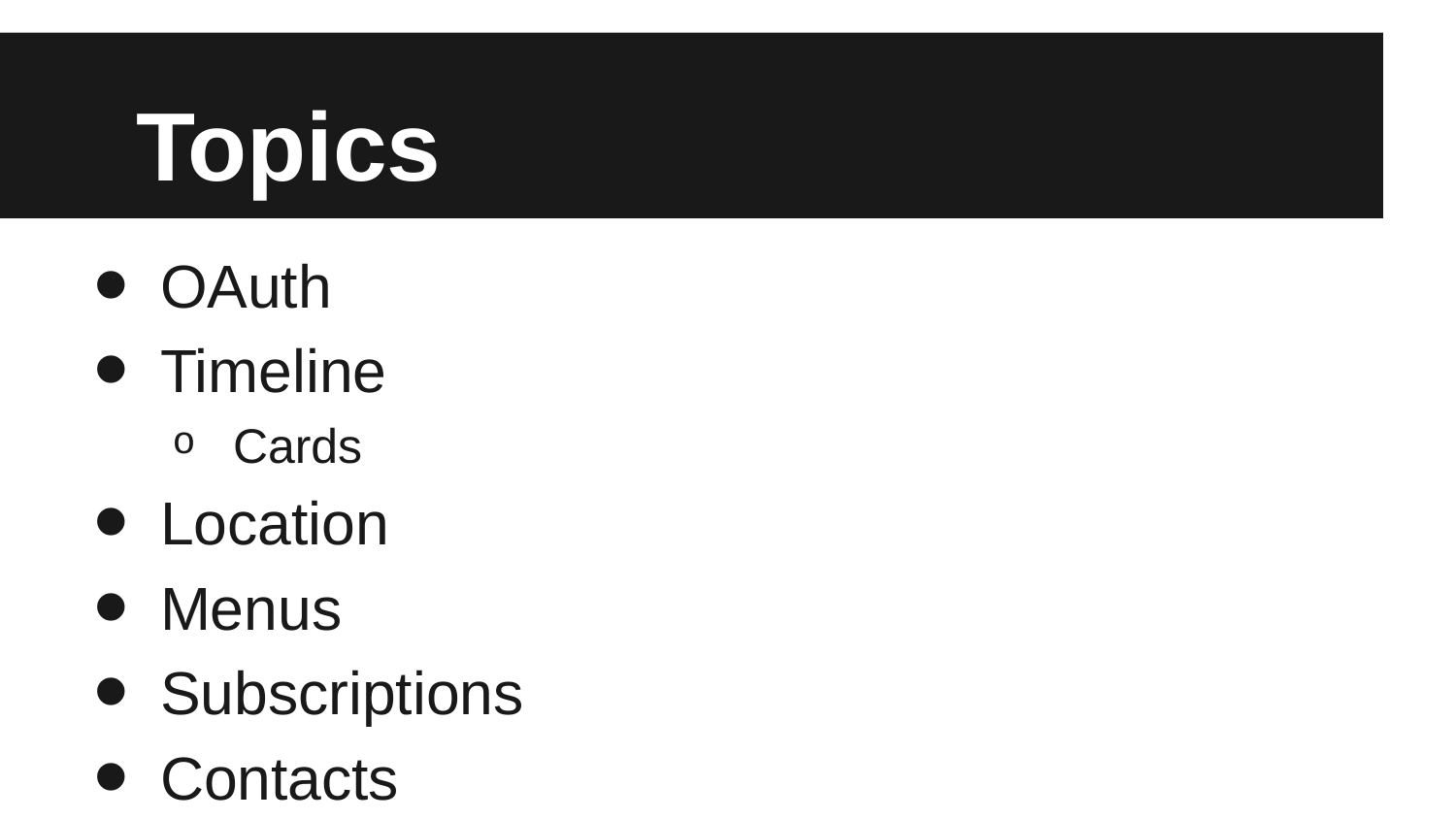

# Topics
OAuth
Timeline
Cards
Location
Menus
Subscriptions
Contacts